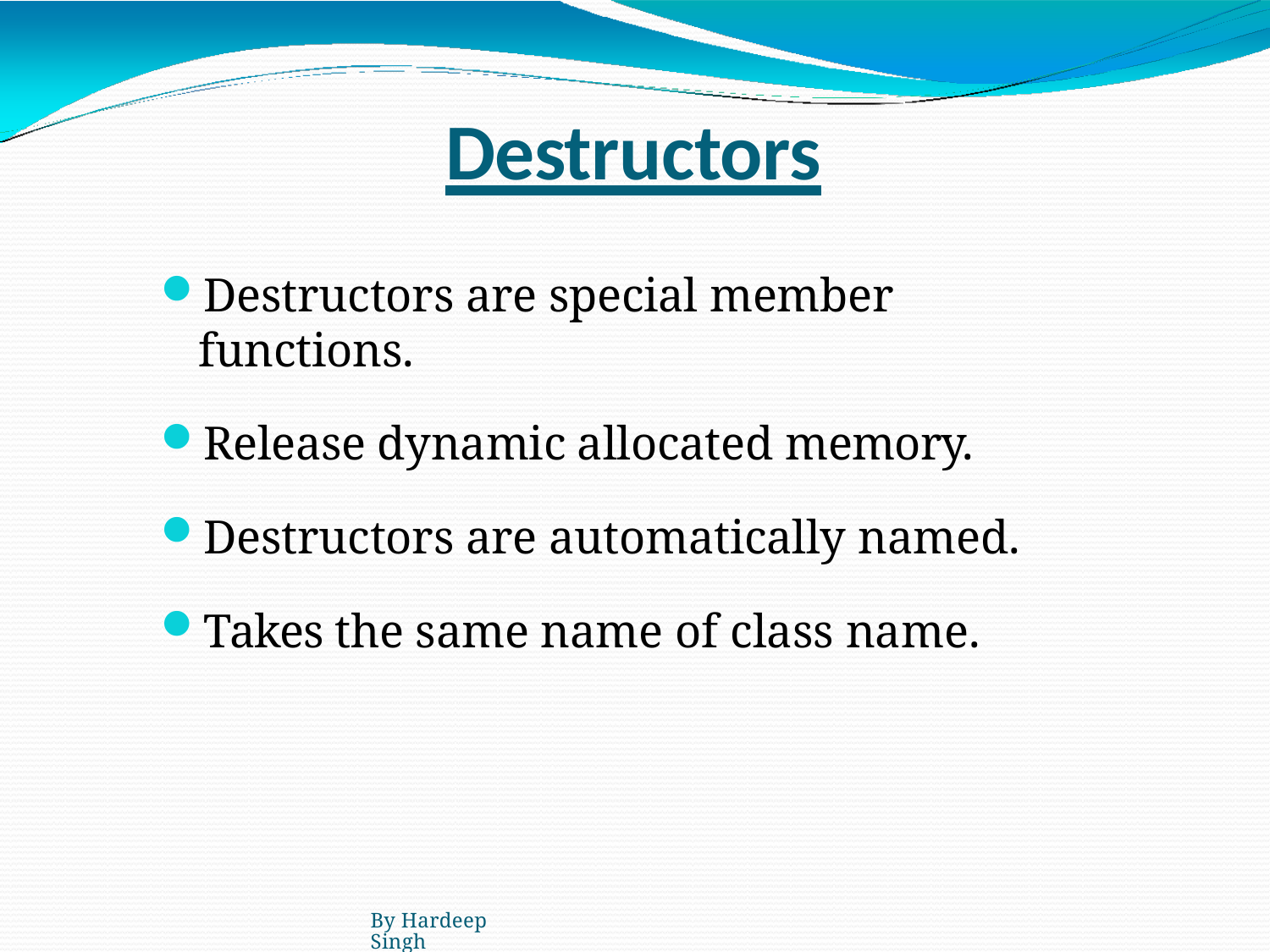

# Destructors
Destructors are special member functions.
Release dynamic allocated memory.
Destructors are automatically named.
Takes the same name of class name.
By Hardeep Singh